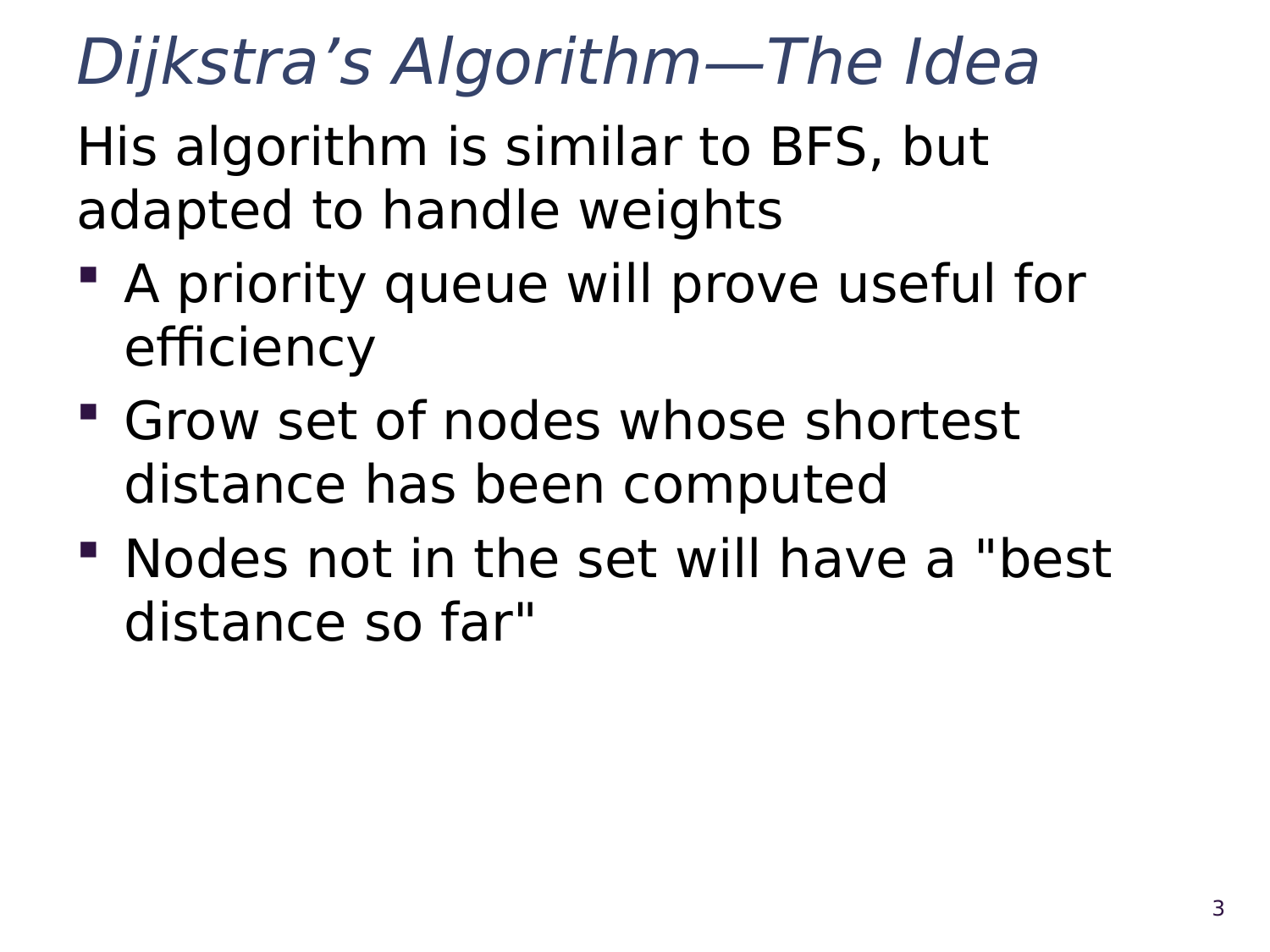

# Dijkstra’s Algorithm—The Idea
His algorithm is similar to BFS, but adapted to handle weights
A priority queue will prove useful for efficiency
Grow set of nodes whose shortest distance has been computed
Nodes not in the set will have a "best distance so far"

3